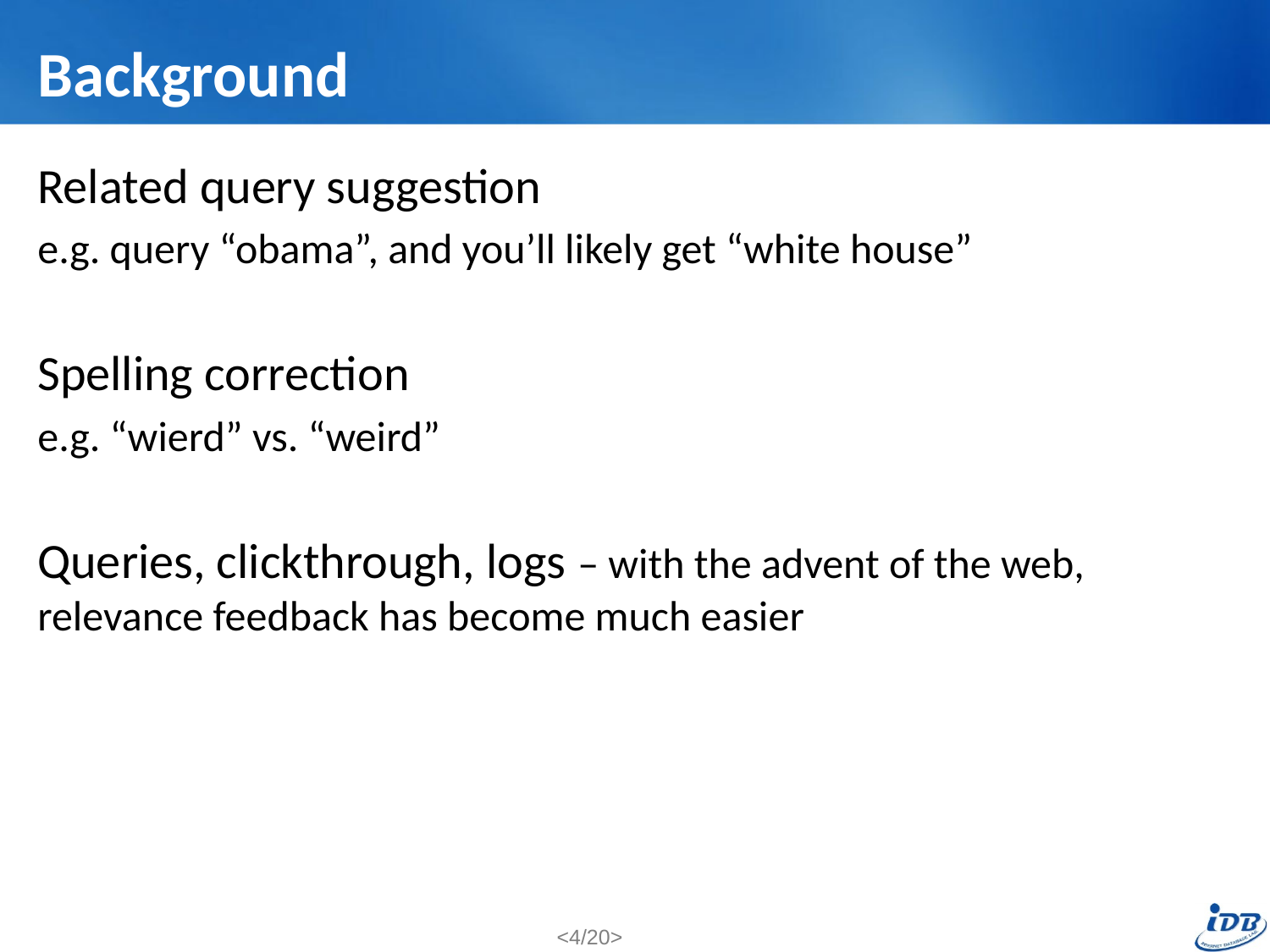

# Background
Related query suggestion
e.g. query “obama”, and you’ll likely get “white house”

Spelling correction
e.g. “wierd” vs. “weird”

Queries, clickthrough, logs – with the advent of the web, relevance feedback has become much easier